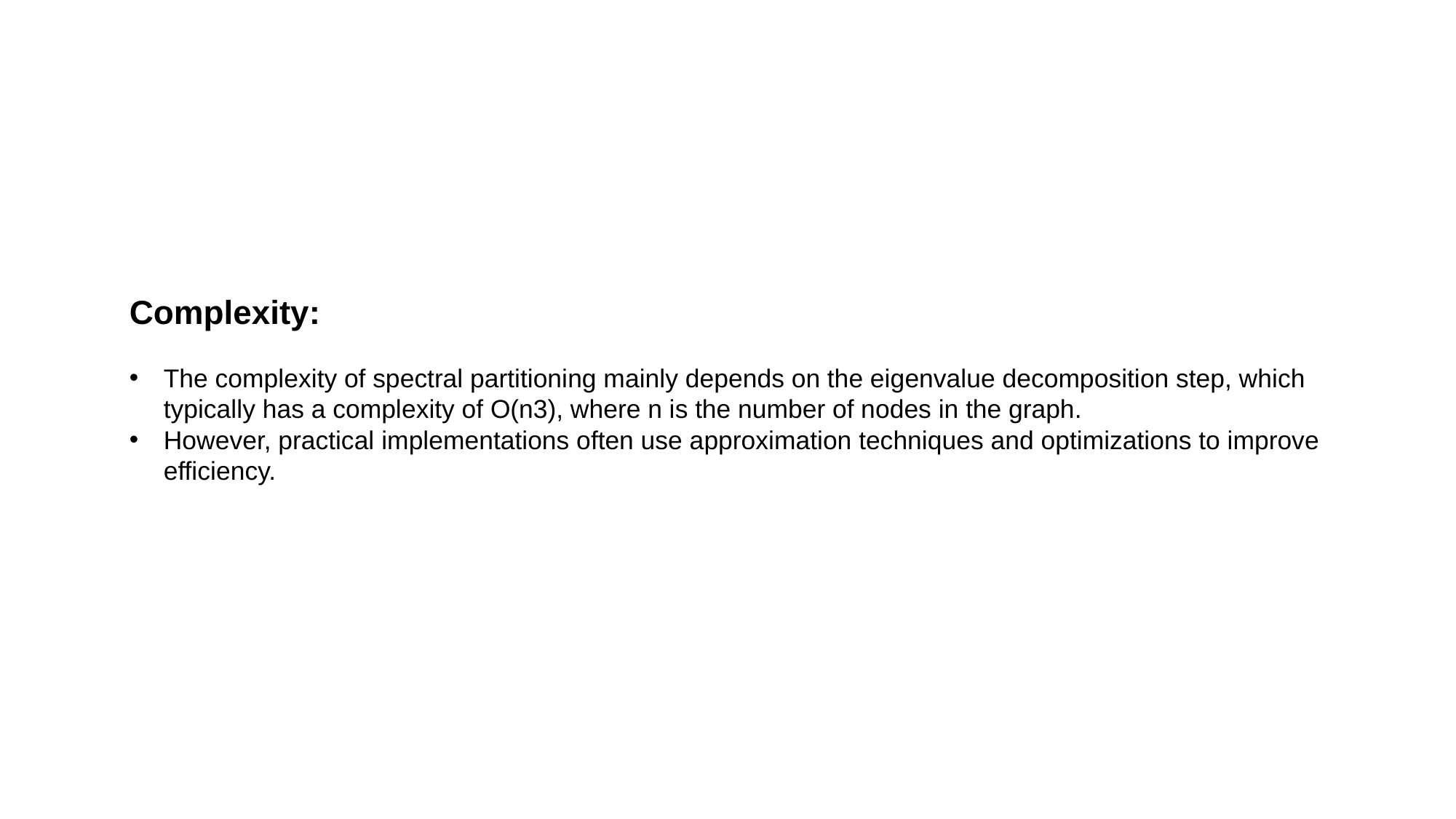

Complexity:

The complexity of spectral partitioning mainly depends on the eigenvalue decomposition step, which typically has a complexity of O(n3), where n is the number of nodes in the graph.
However, practical implementations often use approximation techniques and optimizations to improve efficiency.